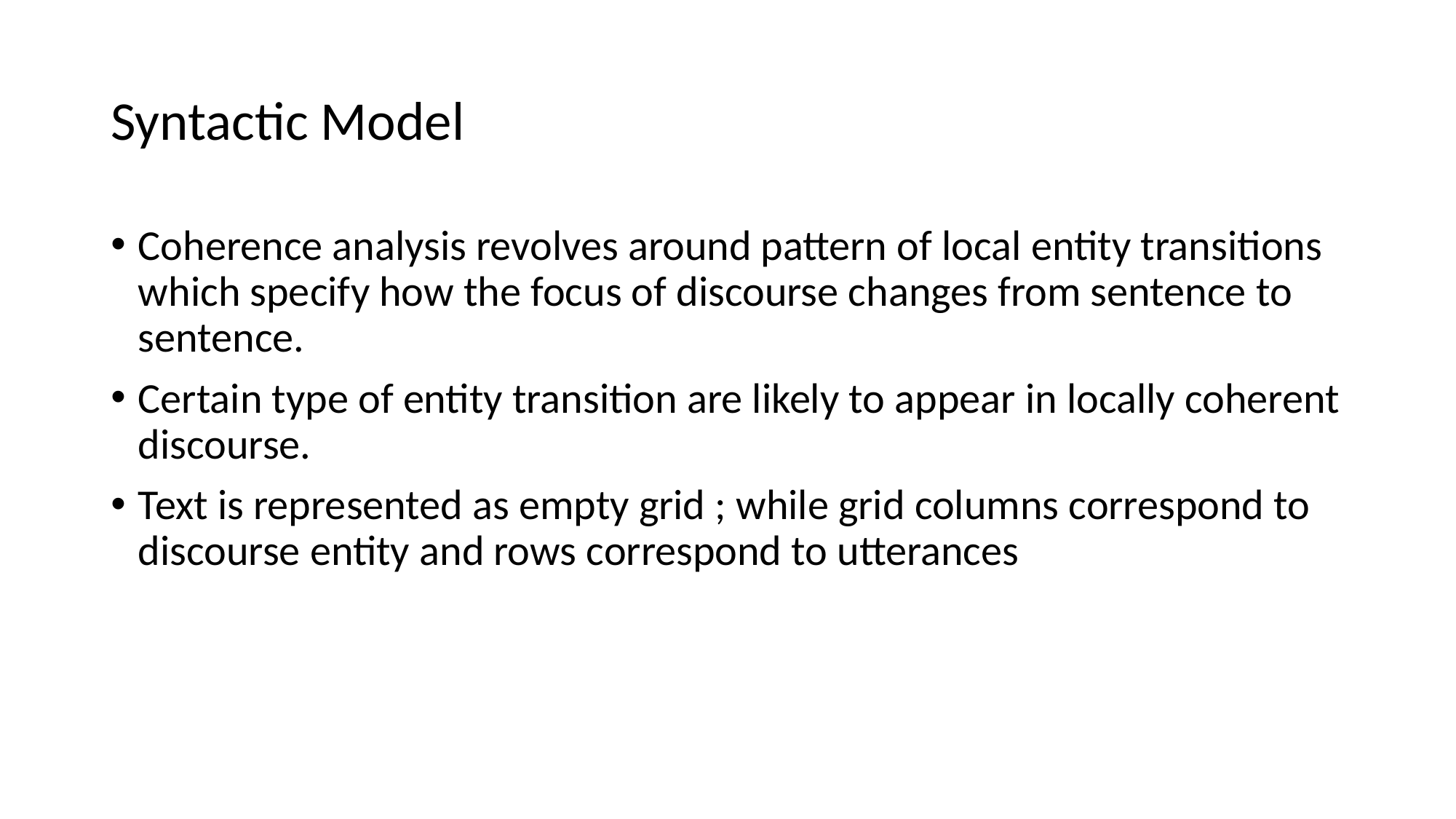

# Syntactic Model
Coherence analysis revolves around pattern of local entity transitions which specify how the focus of discourse changes from sentence to sentence.
Certain type of entity transition are likely to appear in locally coherent discourse.
Text is represented as empty grid ; while grid columns correspond to discourse entity and rows correspond to utterances